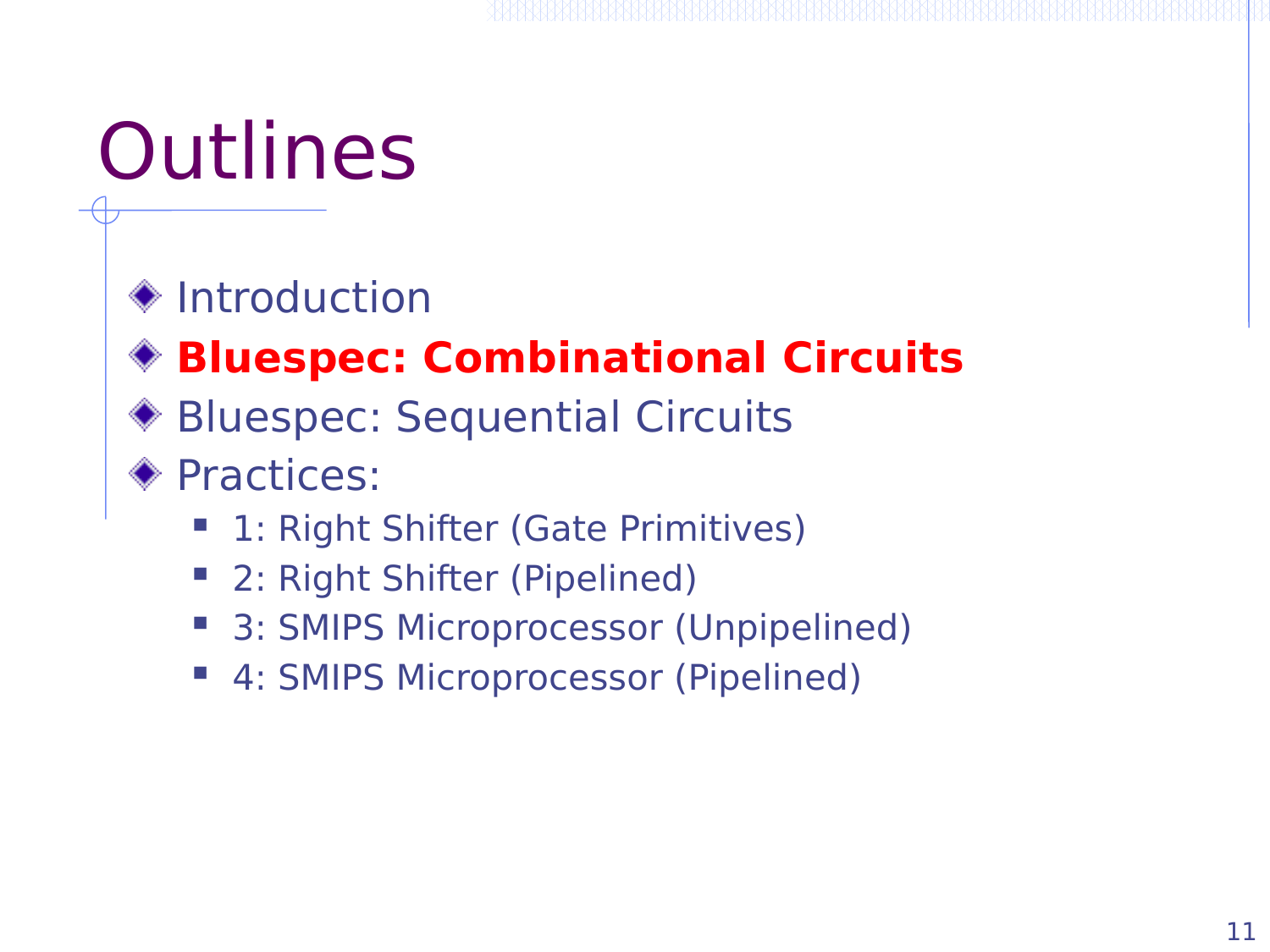

# Outlines
Introduction
Bluespec: Combinational Circuits
Bluespec: Sequential Circuits
Practices:
1: Right Shifter (Gate Primitives)
2: Right Shifter (Pipelined)
3: SMIPS Microprocessor (Unpipelined)
4: SMIPS Microprocessor (Pipelined)
11